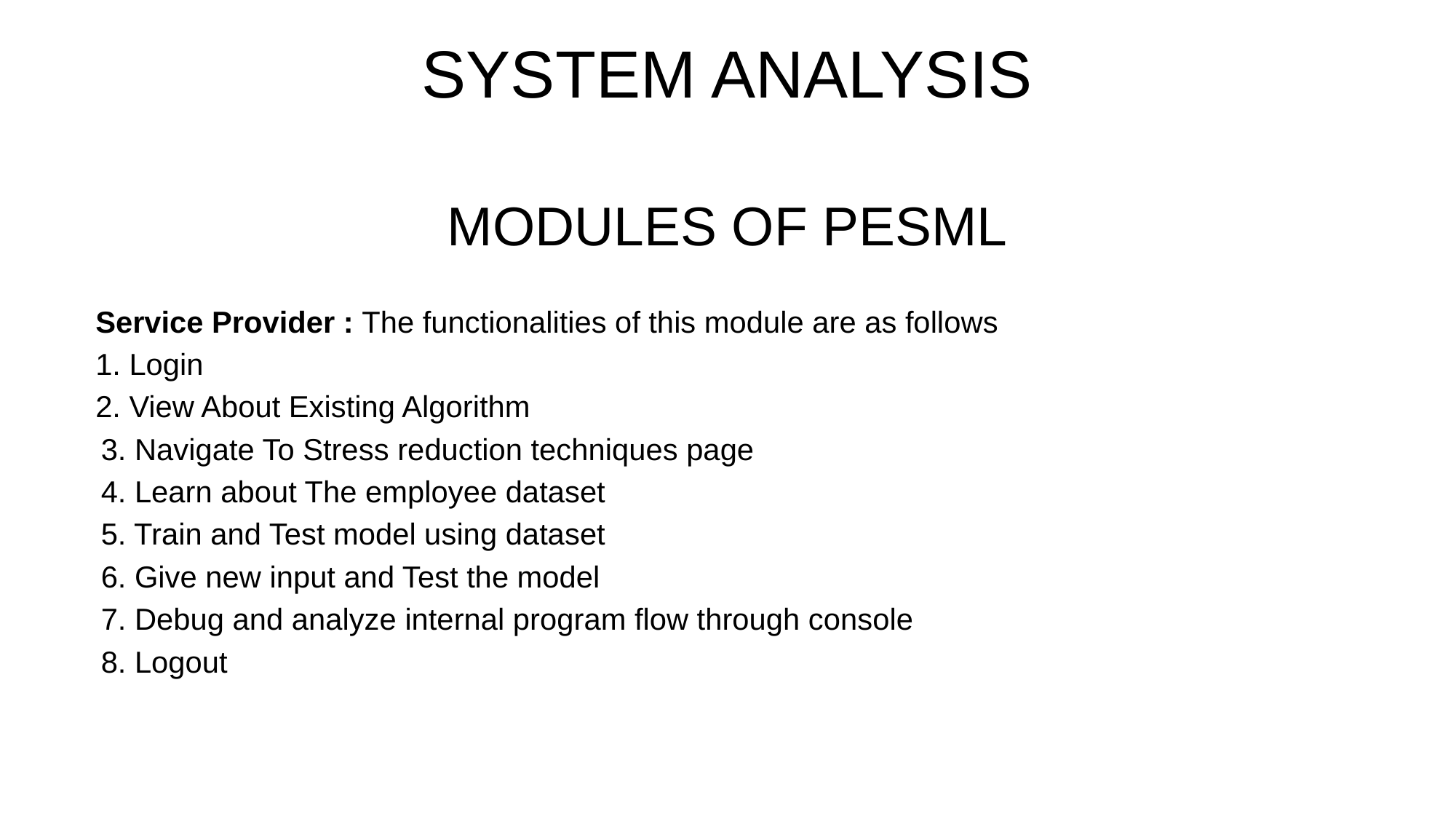

# SYSTEM ANALYSIS MODULES OF PESML
Service Provider : The functionalities of this module are as follows
1. Login
2. View About Existing Algorithm
3. Navigate To Stress reduction techniques page
4. Learn about The employee dataset
5. Train and Test model using dataset
6. Give new input and Test the model
7. Debug and analyze internal program flow through console
8. Logout